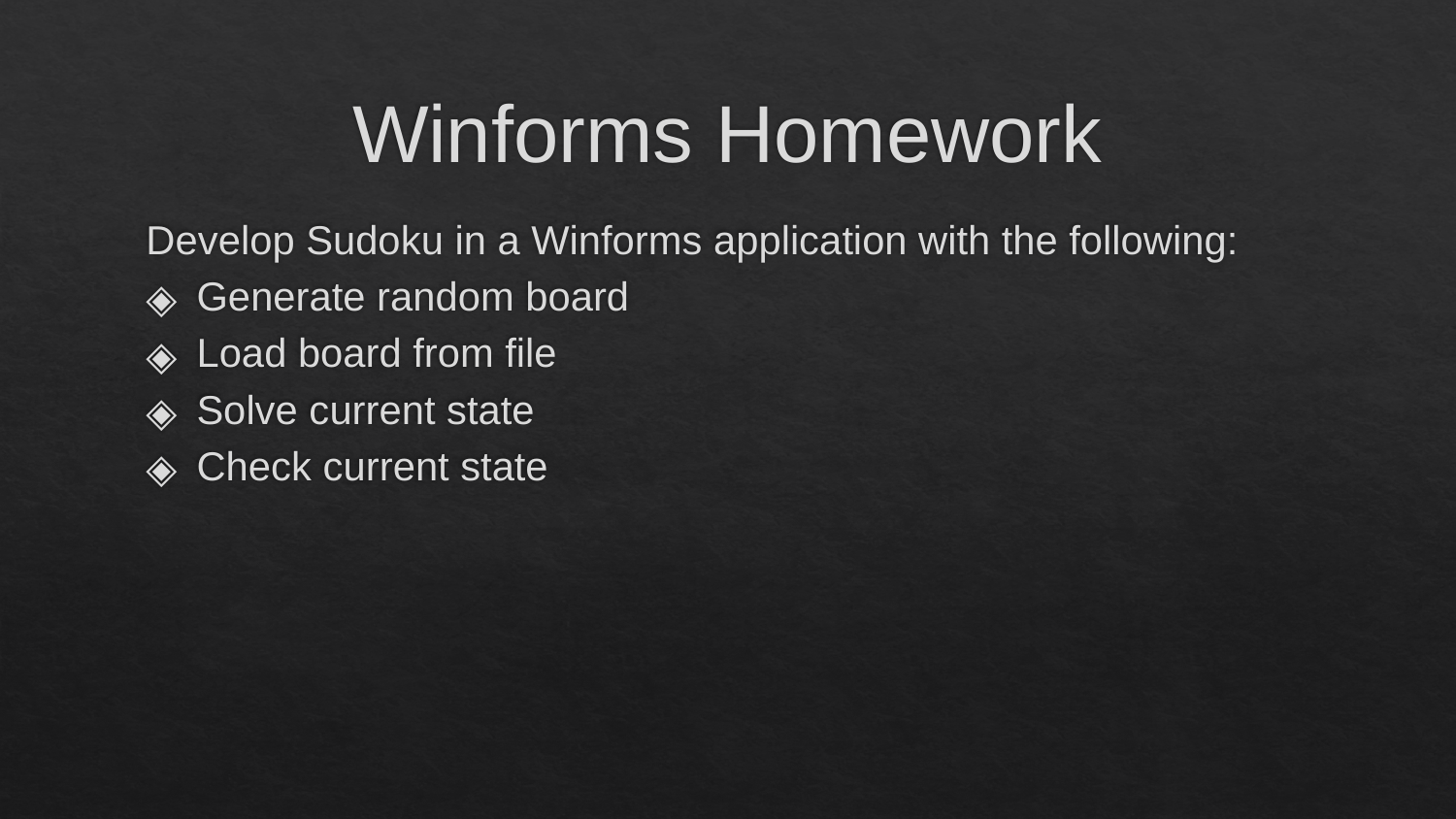

# Winforms Homework
Develop Sudoku in a Winforms application with the following:
Generate random board
Load board from file
Solve current state
Check current state